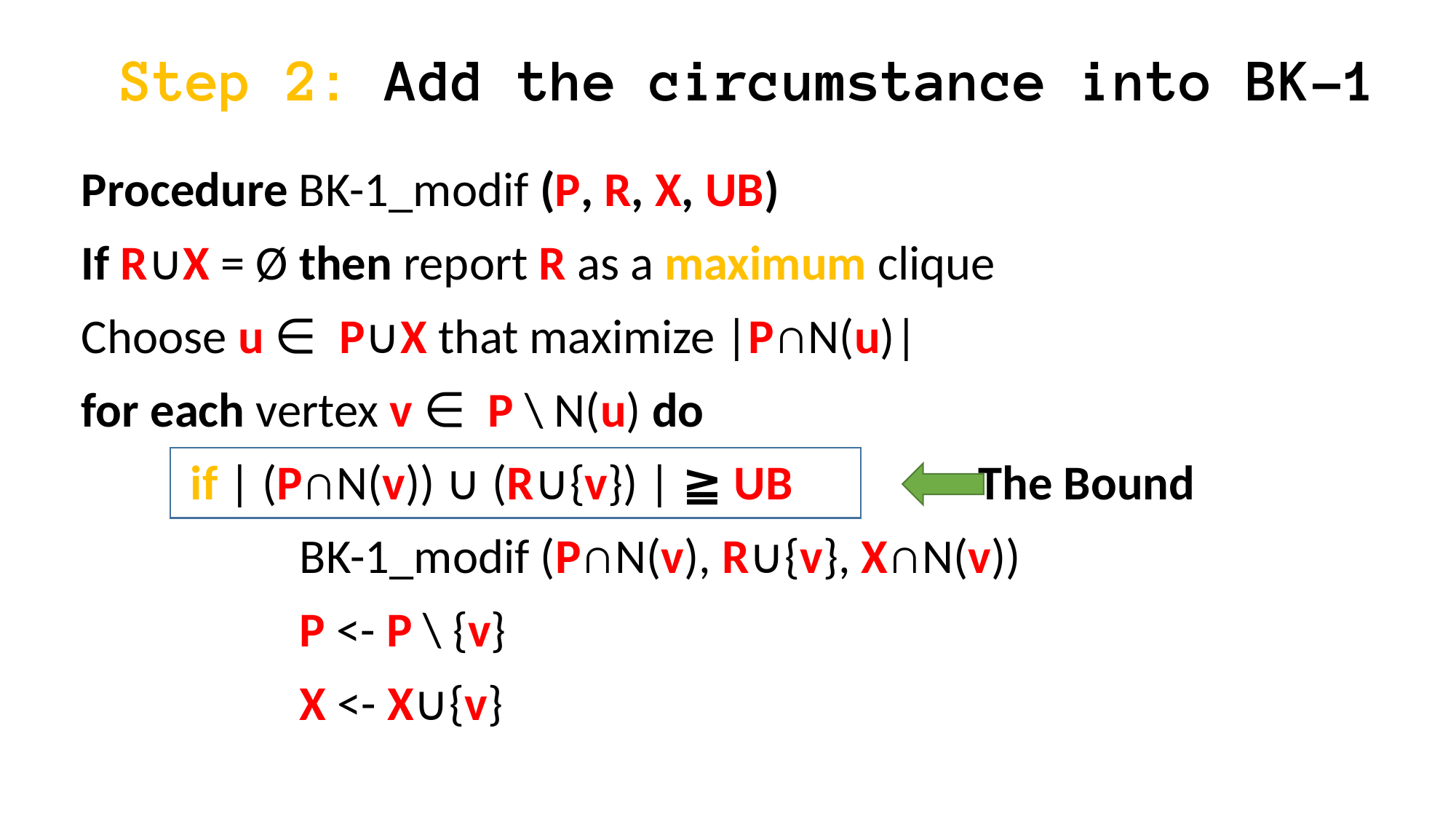

Step 2: Add the circumstance into BK-1
Procedure BK-1_modif (P, R, X, UB)
If R∪X = Ø then report R as a maximum clique
Choose u ∈  P∪X that maximize |P∩N(u)|
for each vertex v ∈  P \ N(u) do
	if | (P∩N(v)) ∪ (R∪{v}) | ≧ UB                 The Bound
		BK-1_modif (P∩N(v), R∪{v}, X∩N(v))
		P <- P \ {v}
		X <- X∪{v}